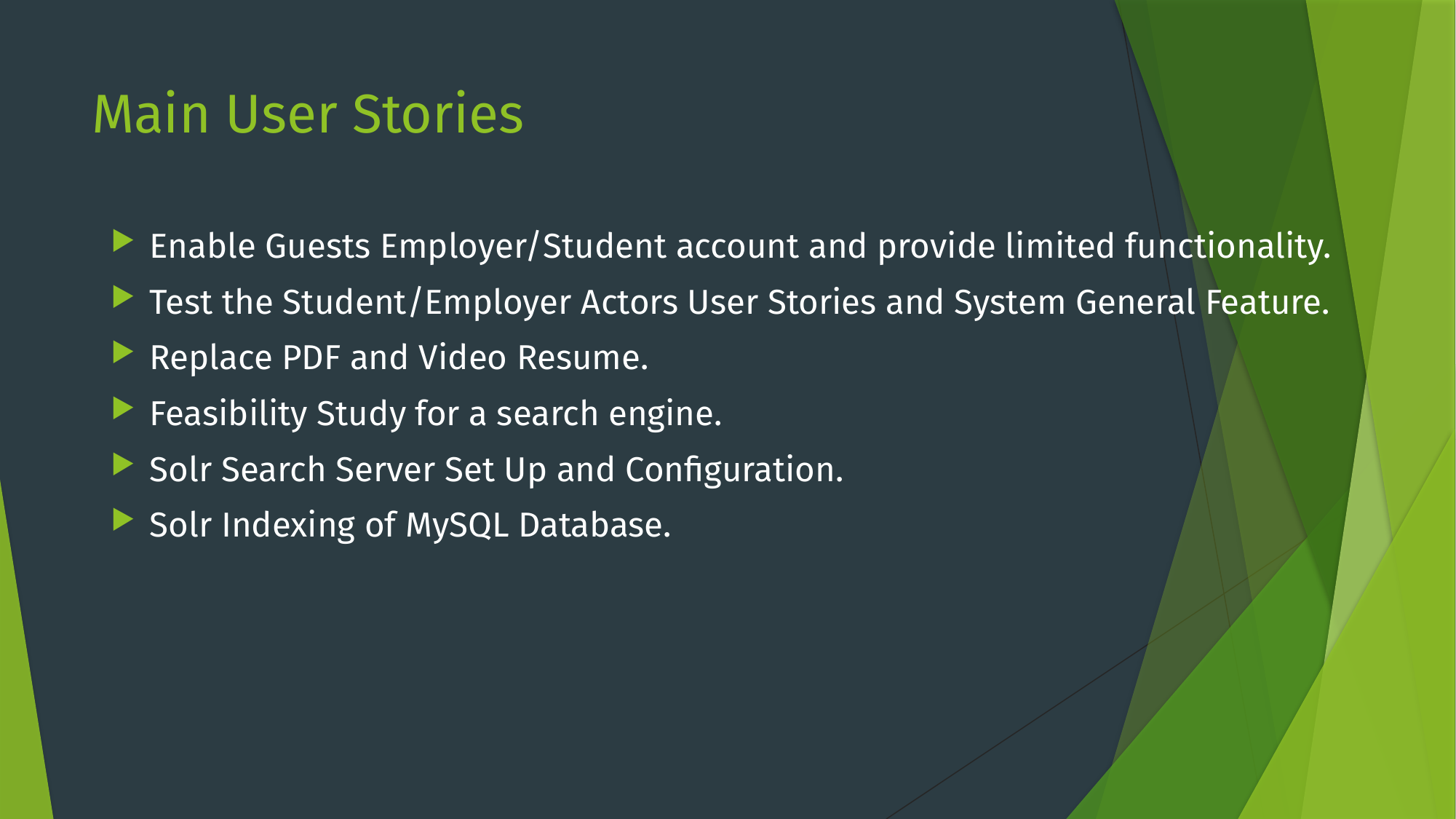

# Main User Stories
Enable Guests Employer/Student account and provide limited functionality.
Test the Student/Employer Actors User Stories and System General Feature.
Replace PDF and Video Resume.
Feasibility Study for a search engine.
Solr Search Server Set Up and Configuration.
Solr Indexing of MySQL Database.